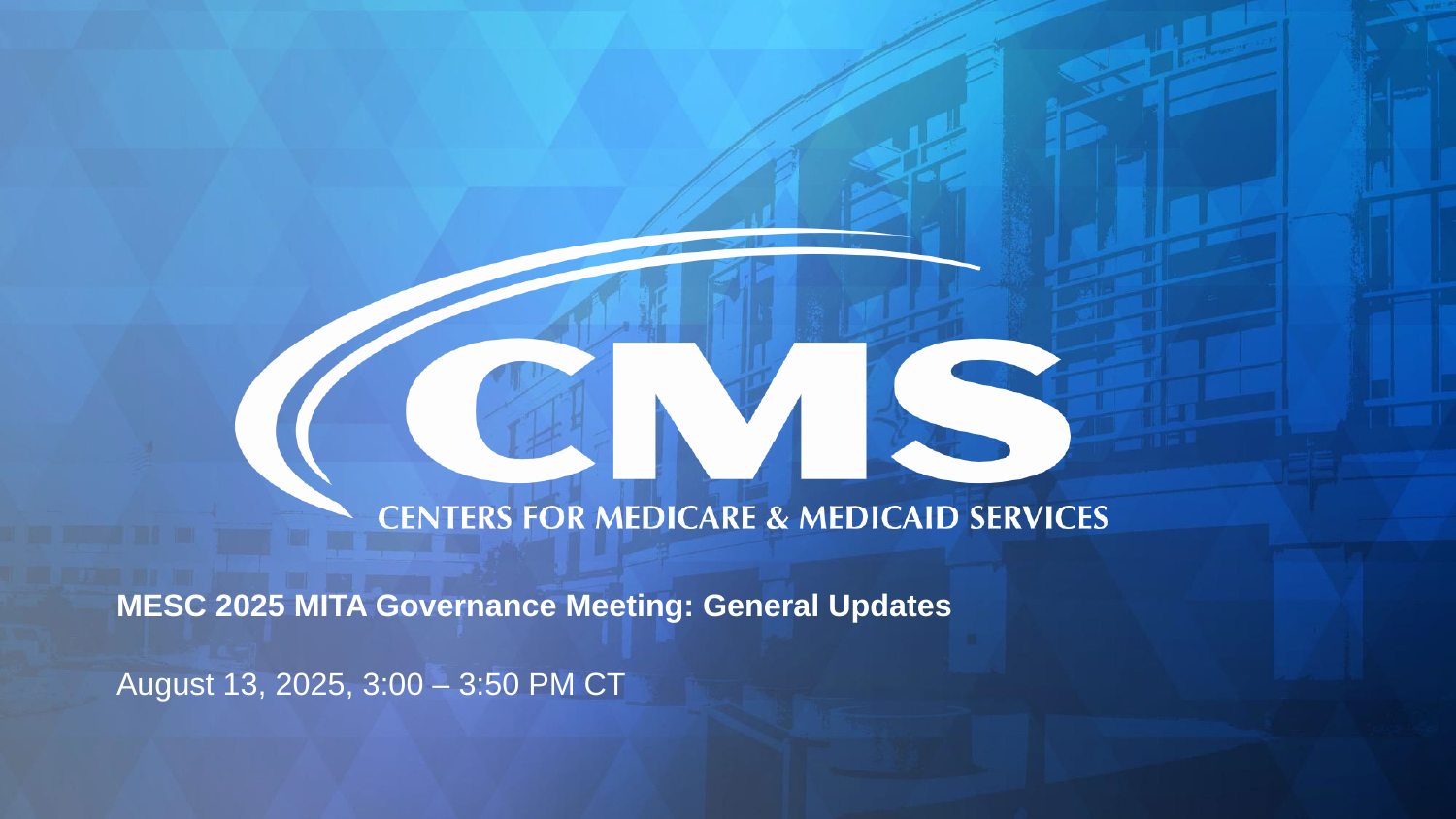

MESC 2025 MITA Governance Meeting: General Updates

August 13, 2025, 3:00 – 3:50 PM CT